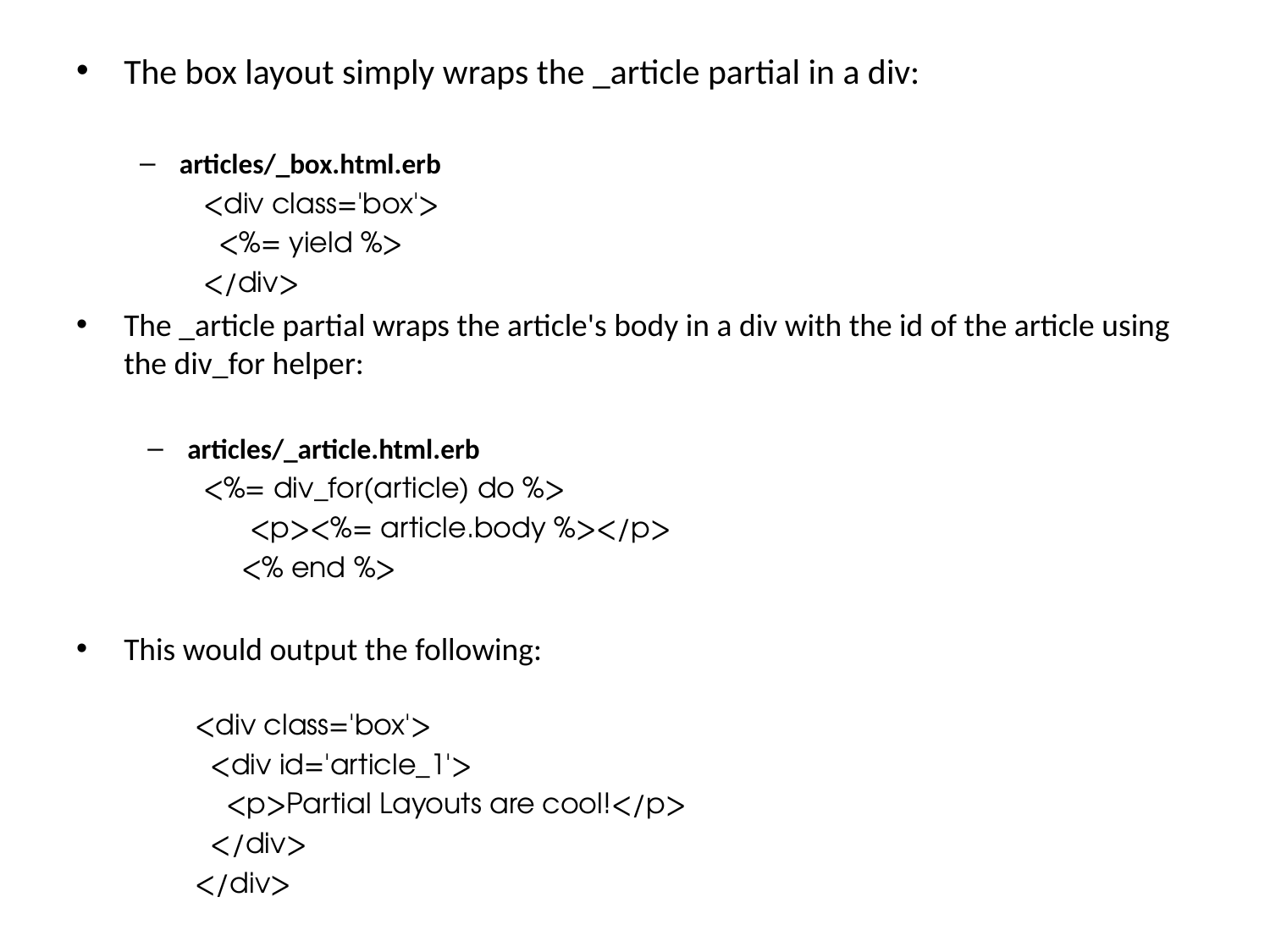

The box layout simply wraps the _article partial in a div:

articles/_box.html.erb
<div class='box'>
  <%= yield %>
</div>
The _article partial wraps the article's body in a div with the id of the article using the div_for helper:

articles/_article.html.erb
<%= div_for(article) do %>
      <p><%= article.body %></p>
             <% end %>

This would output the following:

<div class='box'>
  <div id='article_1'>
    <p>Partial Layouts are cool!</p>
  </div>
</div>